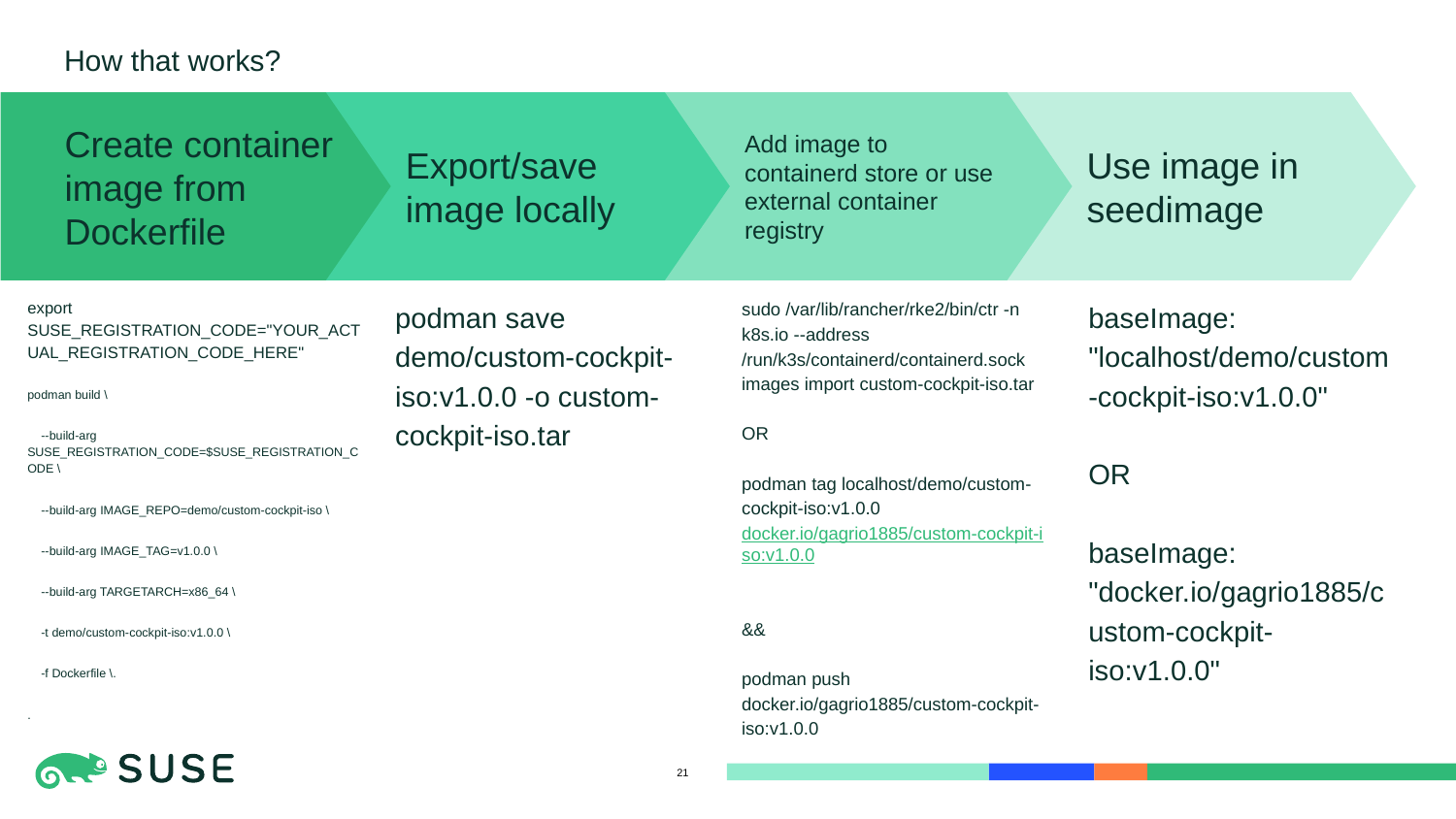

# How that works?
Create container image from Dockerfile
Export/save image locally
Add image to containerd store or use external container registry
Use image in seedimage
export SUSE_REGISTRATION_CODE="YOUR_ACTUAL_REGISTRATION_CODE_HERE"
podman build \
    --build-arg SUSE_REGISTRATION_CODE=$SUSE_REGISTRATION_CODE \
    --build-arg IMAGE_REPO=demo/custom-cockpit-iso \
    --build-arg IMAGE_TAG=v1.0.0 \
    --build-arg TARGETARCH=x86_64 \
    -t demo/custom-cockpit-iso:v1.0.0 \
    -f Dockerfile \.
.
podman save demo/custom-cockpit-iso:v1.0.0 -o custom-cockpit-iso.tar
sudo /var/lib/rancher/rke2/bin/ctr -n k8s.io --address /run/k3s/containerd/containerd.sock images import custom-cockpit-iso.tar
OR
podman tag localhost/demo/custom-cockpit-iso:v1.0.0 docker.io/gagrio1885/custom-cockpit-iso:v1.0.0
&&
podman push docker.io/gagrio1885/custom-cockpit-iso:v1.0.0

baseImage: "localhost/demo/custom-cockpit-iso:v1.0.0"
OR
baseImage: "docker.io/gagrio1885/custom-cockpit-iso:v1.0.0"
21